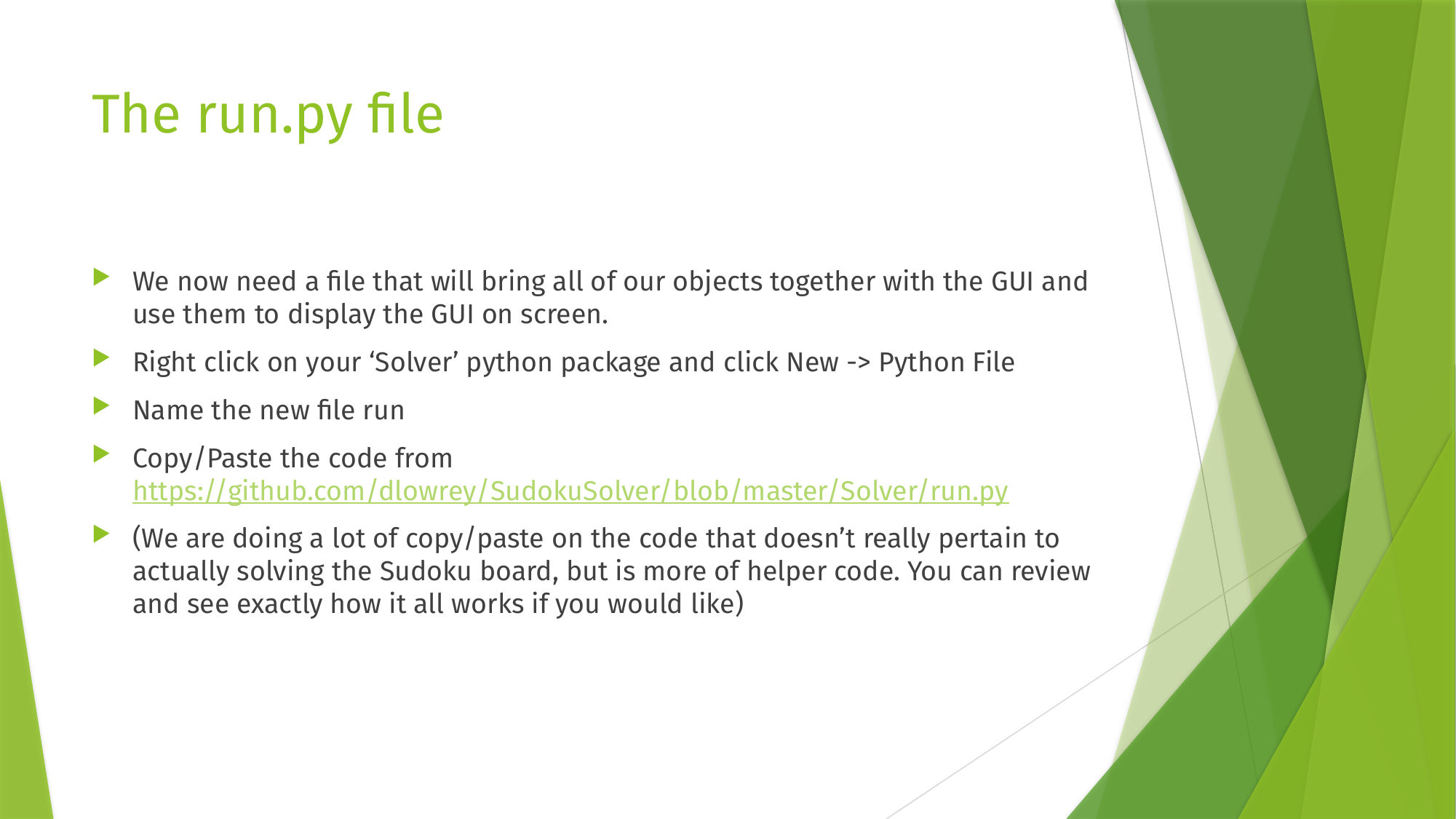

# The run.py file
We now need a file that will bring all of our objects together with the GUI and use them to display the GUI on screen.
Right click on your ‘Solver’ python package and click New -> Python File
Name the new file run
Copy/Paste the code from https://github.com/dlowrey/SudokuSolver/blob/master/Solver/run.py
(We are doing a lot of copy/paste on the code that doesn’t really pertain to actually solving the Sudoku board, but is more of helper code. You can review and see exactly how it all works if you would like)